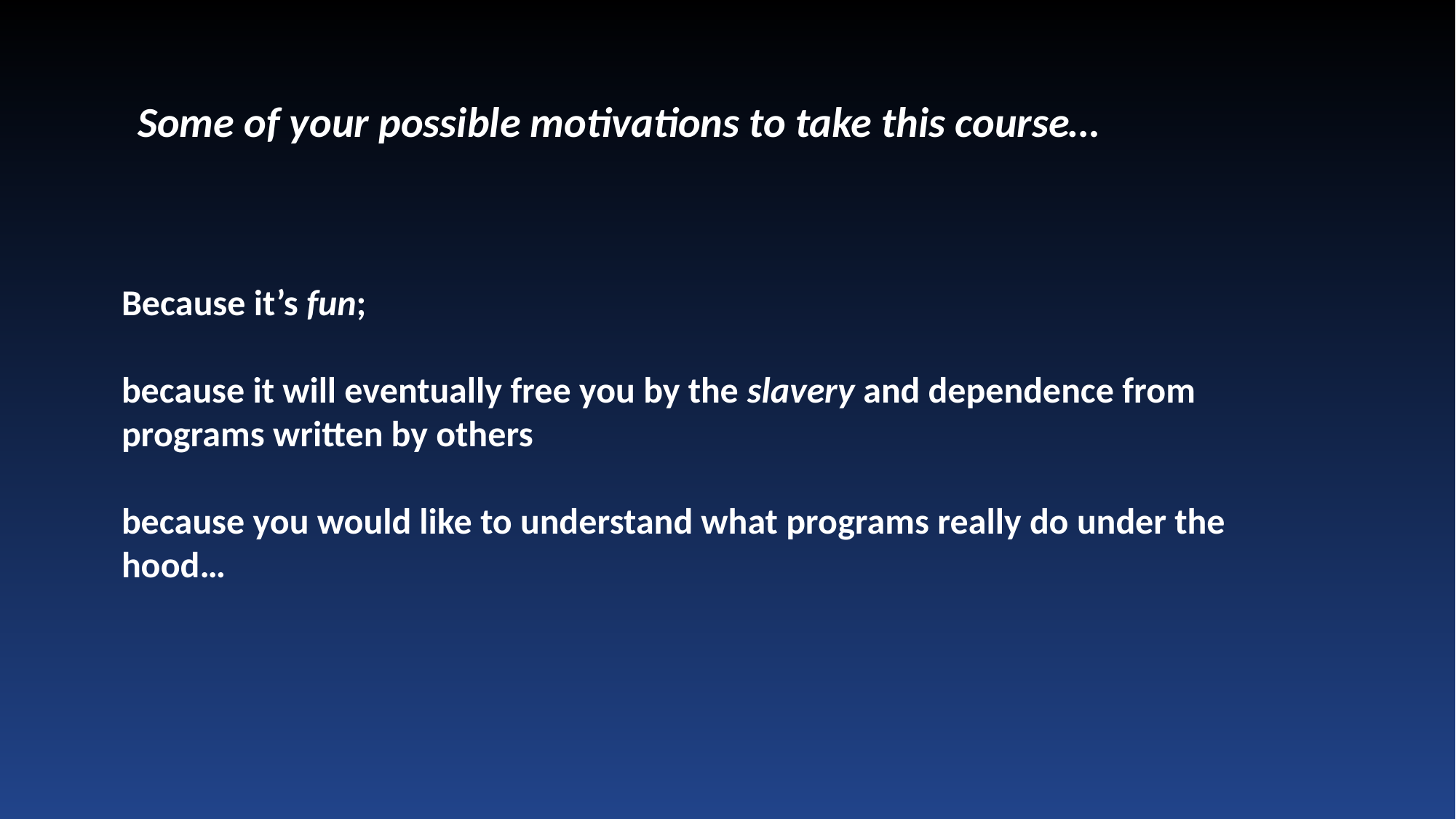

Some of your possible motivations to take this course…
Because it’s fun;

because it will eventually free you by the slavery and dependence from programs written by others

because you would like to understand what programs really do under the hood…